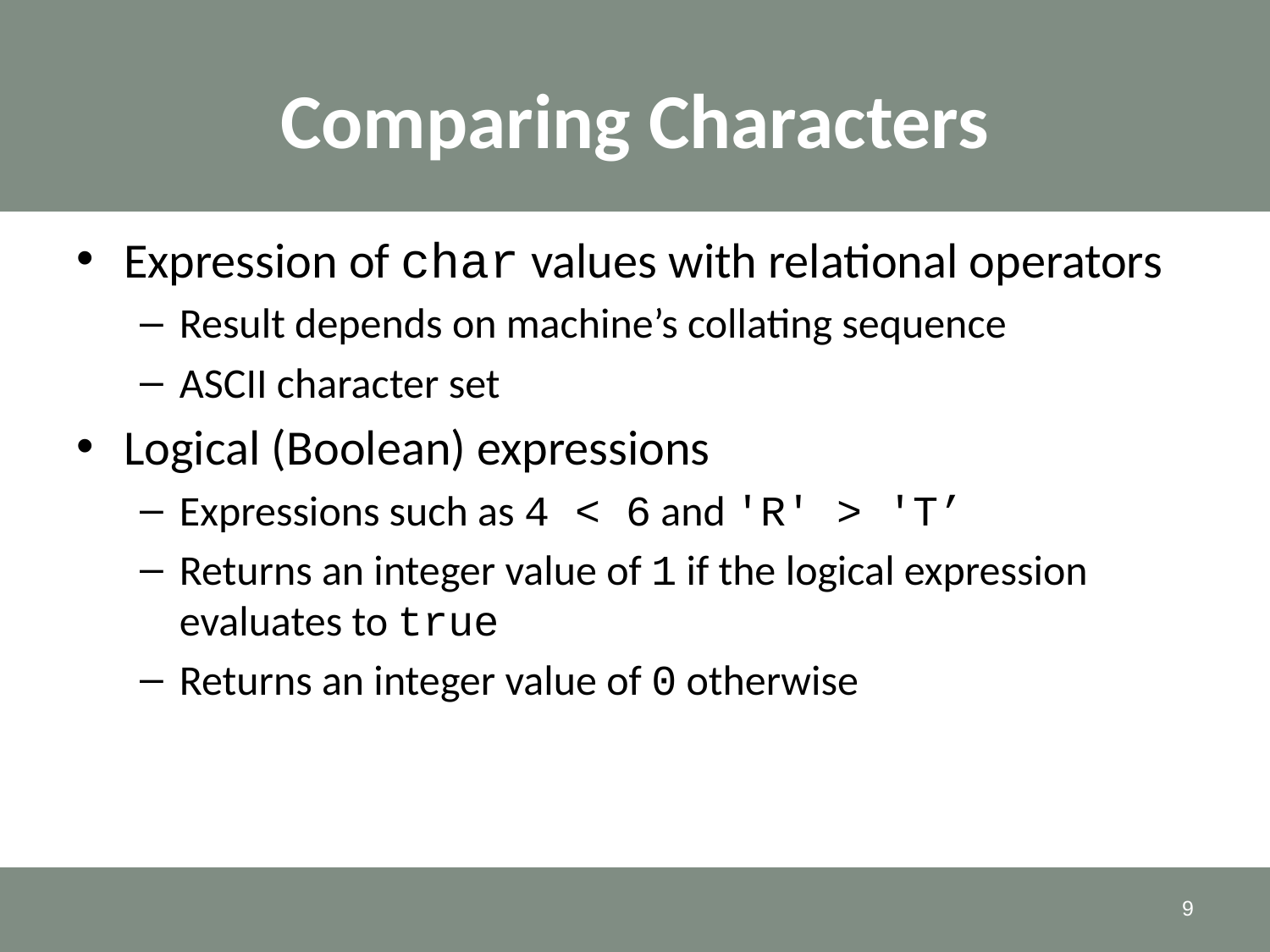

# Comparing Characters
Expression of char values with relational operators
Result depends on machine’s collating sequence
ASCII character set
Logical (Boolean) expressions
Expressions such as 4 < 6 and 'R' > 'T’
Returns an integer value of 1 if the logical expression evaluates to true
Returns an integer value of 0 otherwise
9